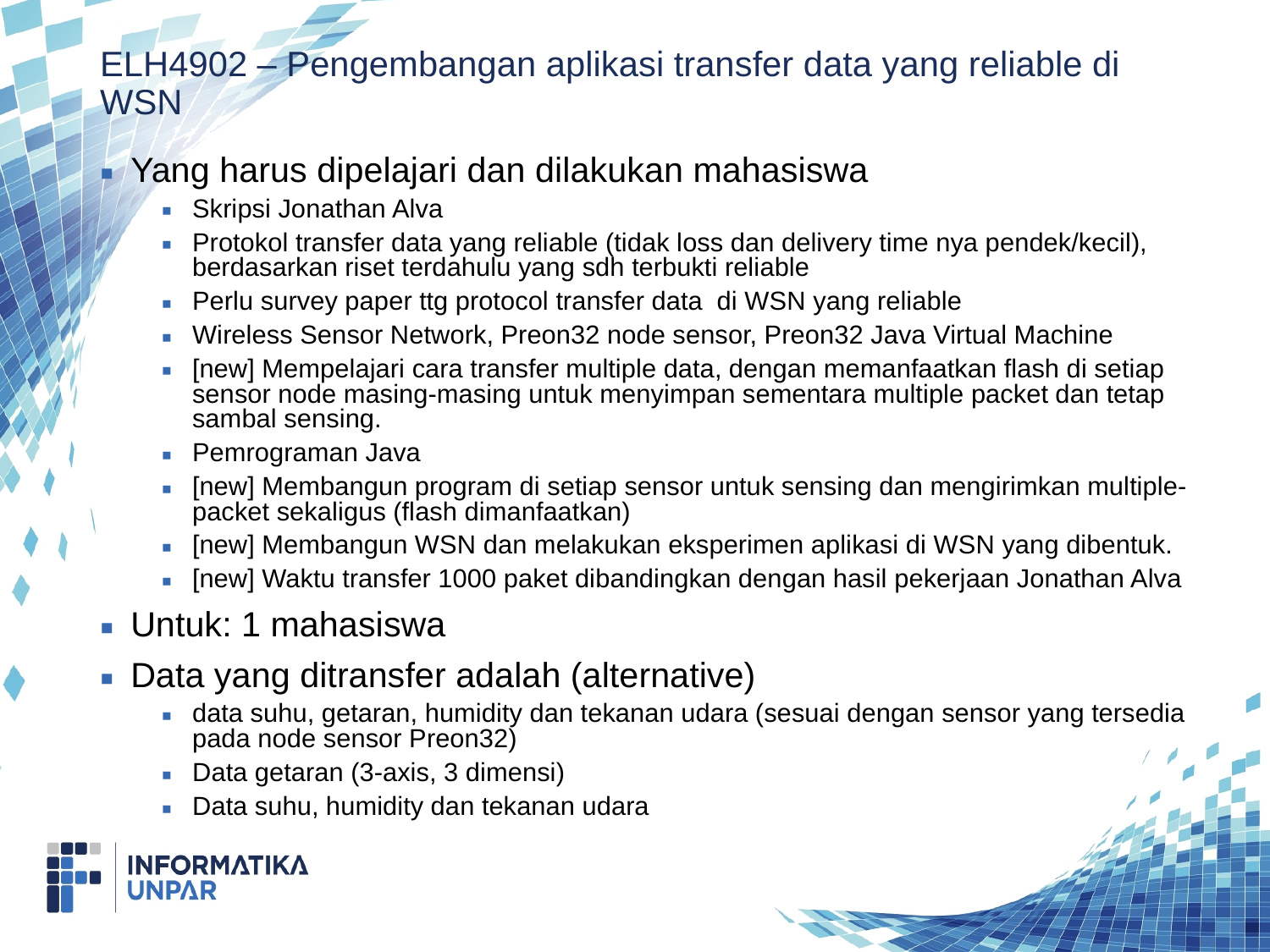

ELH4902 – Pengembangan aplikasi transfer data yang reliable di WSN
Yang harus dipelajari dan dilakukan mahasiswa
Skripsi Jonathan Alva
Protokol transfer data yang reliable (tidak loss dan delivery time nya pendek/kecil), berdasarkan riset terdahulu yang sdh terbukti reliable
Perlu survey paper ttg protocol transfer data  di WSN yang reliable
Wireless Sensor Network, Preon32 node sensor, Preon32 Java Virtual Machine
[new] Mempelajari cara transfer multiple data, dengan memanfaatkan flash di setiap sensor node masing-masing untuk menyimpan sementara multiple packet dan tetap sambal sensing.
Pemrograman Java
[new] Membangun program di setiap sensor untuk sensing dan mengirimkan multiple-packet sekaligus (flash dimanfaatkan)
[new] Membangun WSN dan melakukan eksperimen aplikasi di WSN yang dibentuk.
[new] Waktu transfer 1000 paket dibandingkan dengan hasil pekerjaan Jonathan Alva
Untuk: 1 mahasiswa
Data yang ditransfer adalah (alternative)
data suhu, getaran, humidity dan tekanan udara (sesuai dengan sensor yang tersedia pada node sensor Preon32)
Data getaran (3-axis, 3 dimensi)
Data suhu, humidity dan tekanan udara